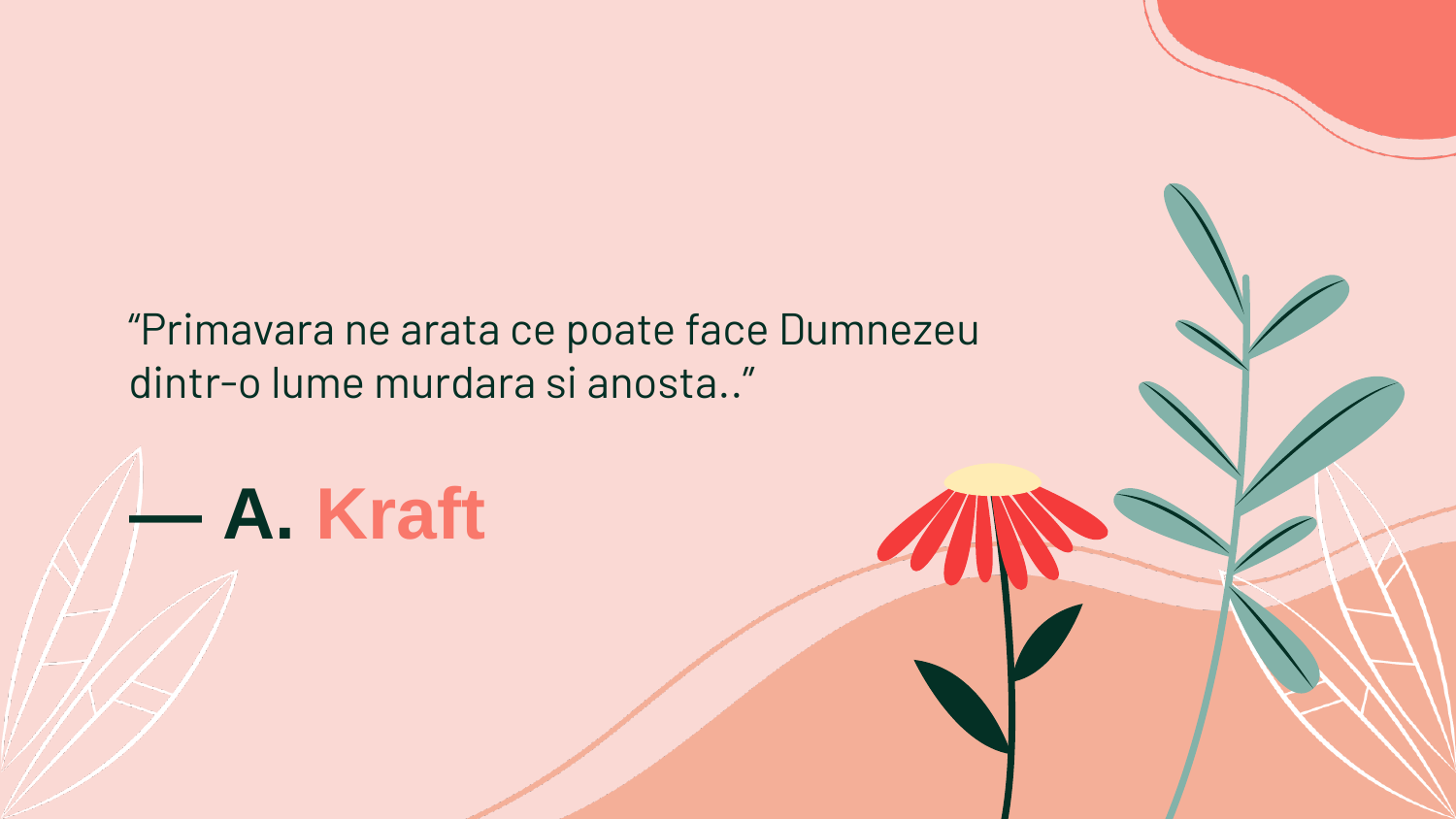

“Primavara ne arata ce poate face Dumnezeu dintr-o lume murdara si anosta..”
# — A. Kraft